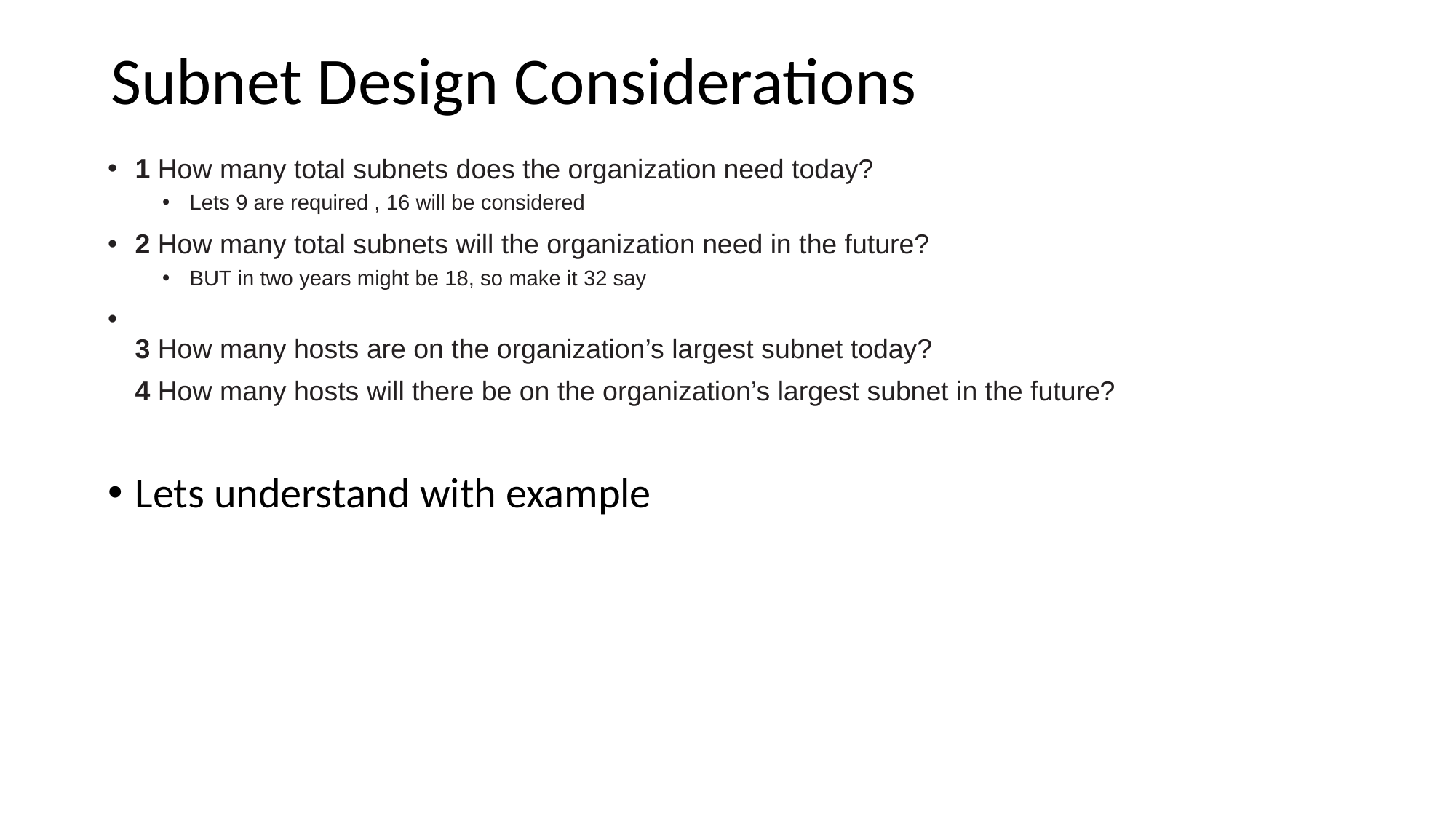

# Subnet Design Considerations
1 How many total subnets does the organization need today?
Lets 9 are required , 16 will be considered
2 How many total subnets will the organization need in the future?
BUT in two years might be 18, so make it 32 say
3 How many hosts are on the organization’s largest subnet today?
4 How many hosts will there be on the organization’s largest subnet in the future?
Lets understand with example